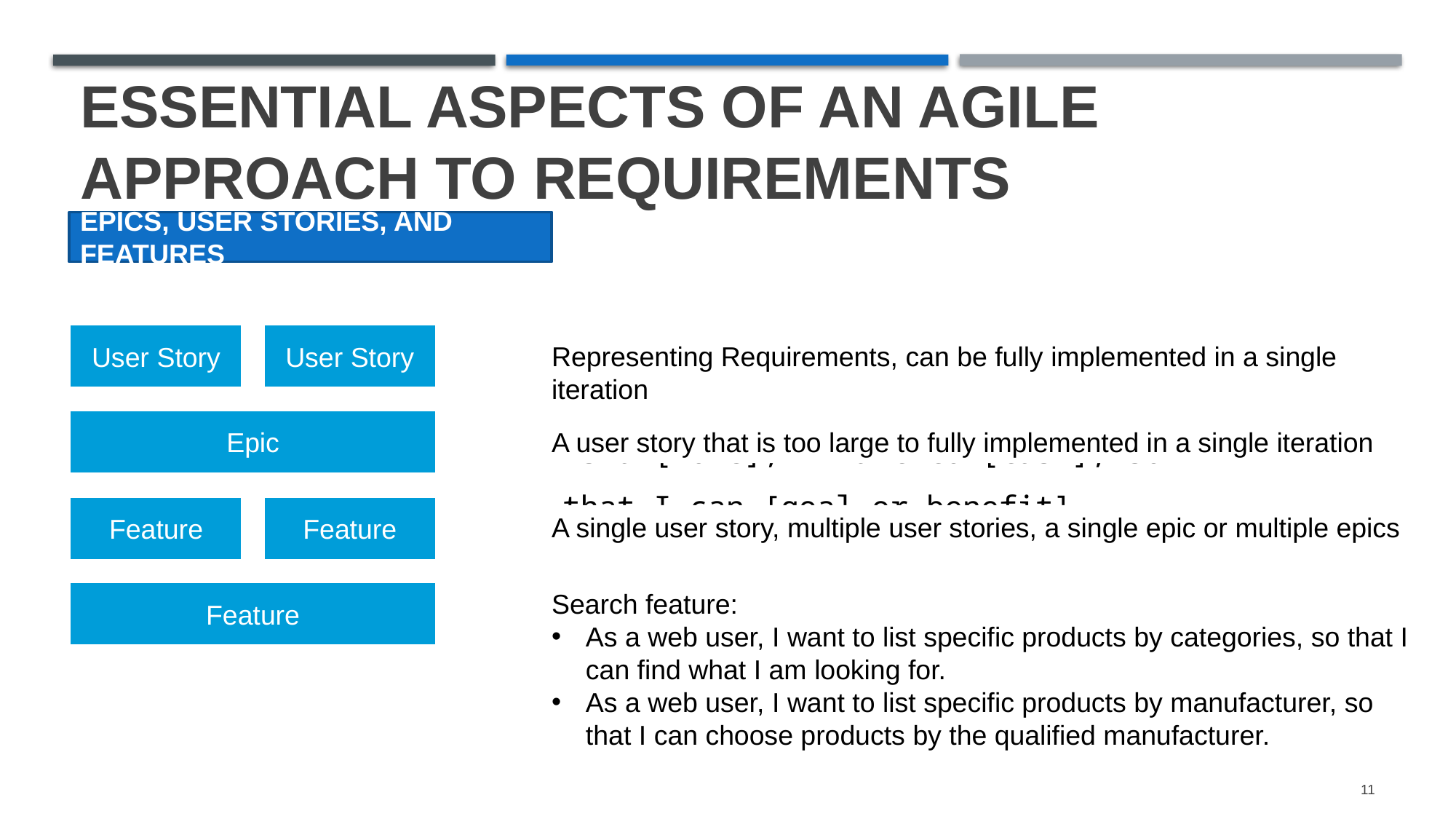

# Essential aspects of an agile approach to requirements
EPICS, USER STORIES, AND FEATURES
User Story
User Story
Representing Requirements, can be fully implemented in a single iteration
Epic
As a [role], I want to [task], so that I can [goal or benefit]
A user story that is too large to fully implemented in a single iteration
Feature
Feature
A single user story, multiple user stories, a single epic or multiple epics
As a web user, I want to list specific products by categories, so that I can find what I am looking for
Feature
Search feature:
As a web user, I want to list specific products by categories, so that I can find what I am looking for.
As a web user, I want to list specific products by manufacturer, so that I can choose products by the qualified manufacturer.
11